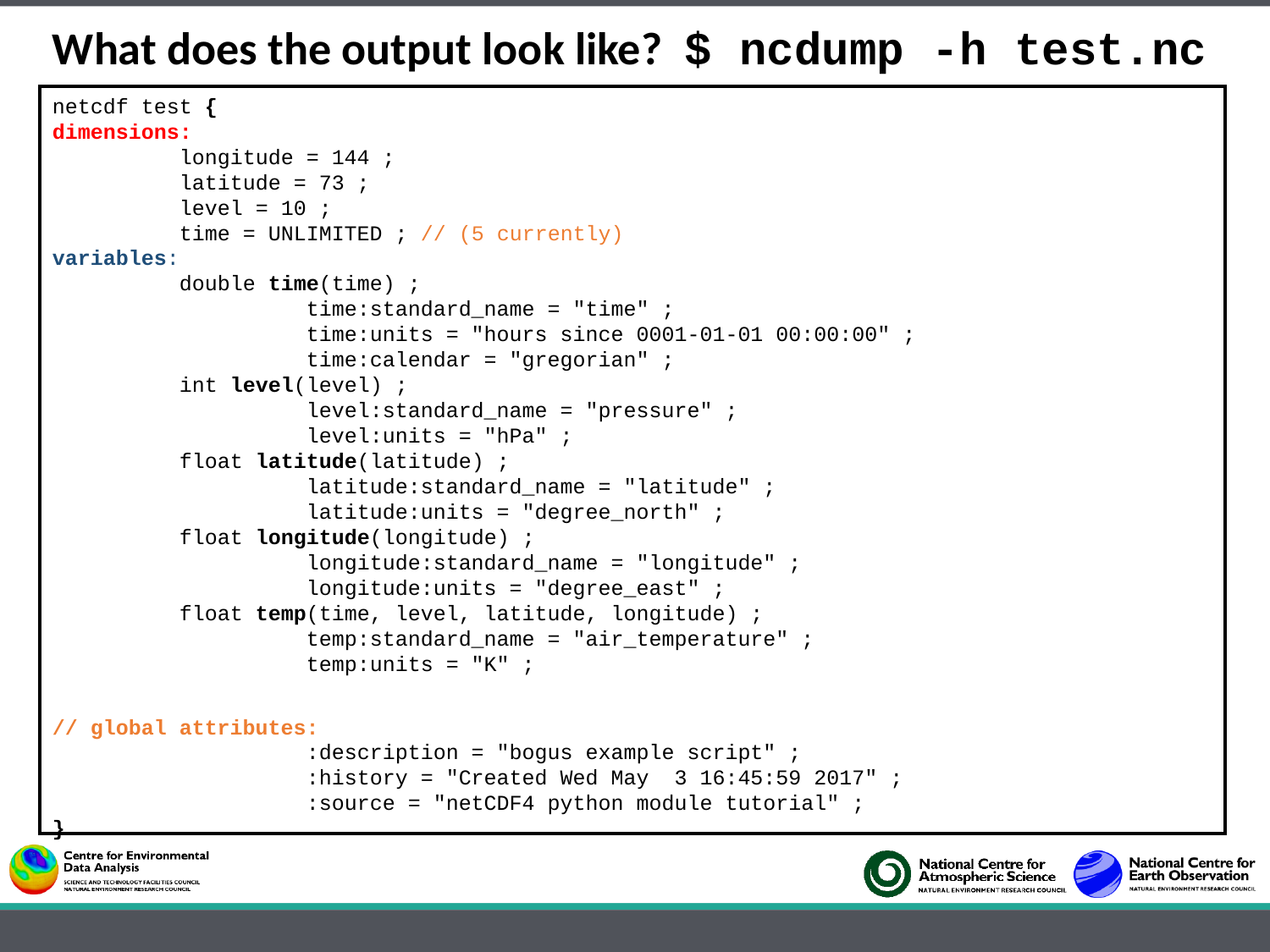

What does the output look like?  $ ncdump -h test.nc
netcdf test {
dimensions:
	longitude = 144 ;
	latitude = 73 ;
	level = 10 ;
	time = UNLIMITED ; // (5 currently)
variables:
	double time(time) ;
		time:standard_name = "time" ;
		time:units = "hours since 0001-01-01 00:00:00" ;
		time:calendar = "gregorian" ;
	int level(level) ;
		level:standard_name = "pressure" ;
		level:units = "hPa" ;
	float latitude(latitude) ;
		latitude:standard_name = "latitude" ;
		latitude:units = "degree_north" ;
	float longitude(longitude) ;
		longitude:standard_name = "longitude" ;
		longitude:units = "degree_east" ;
	float temp(time, level, latitude, longitude) ;
		temp:standard_name = "air_temperature" ;
		temp:units = "K" ;

// global attributes:
		:description = "bogus example script" ;
		:history = "Created Wed May  3 16:45:59 2017" ;
		:source = "netCDF4 python module tutorial" ;
}